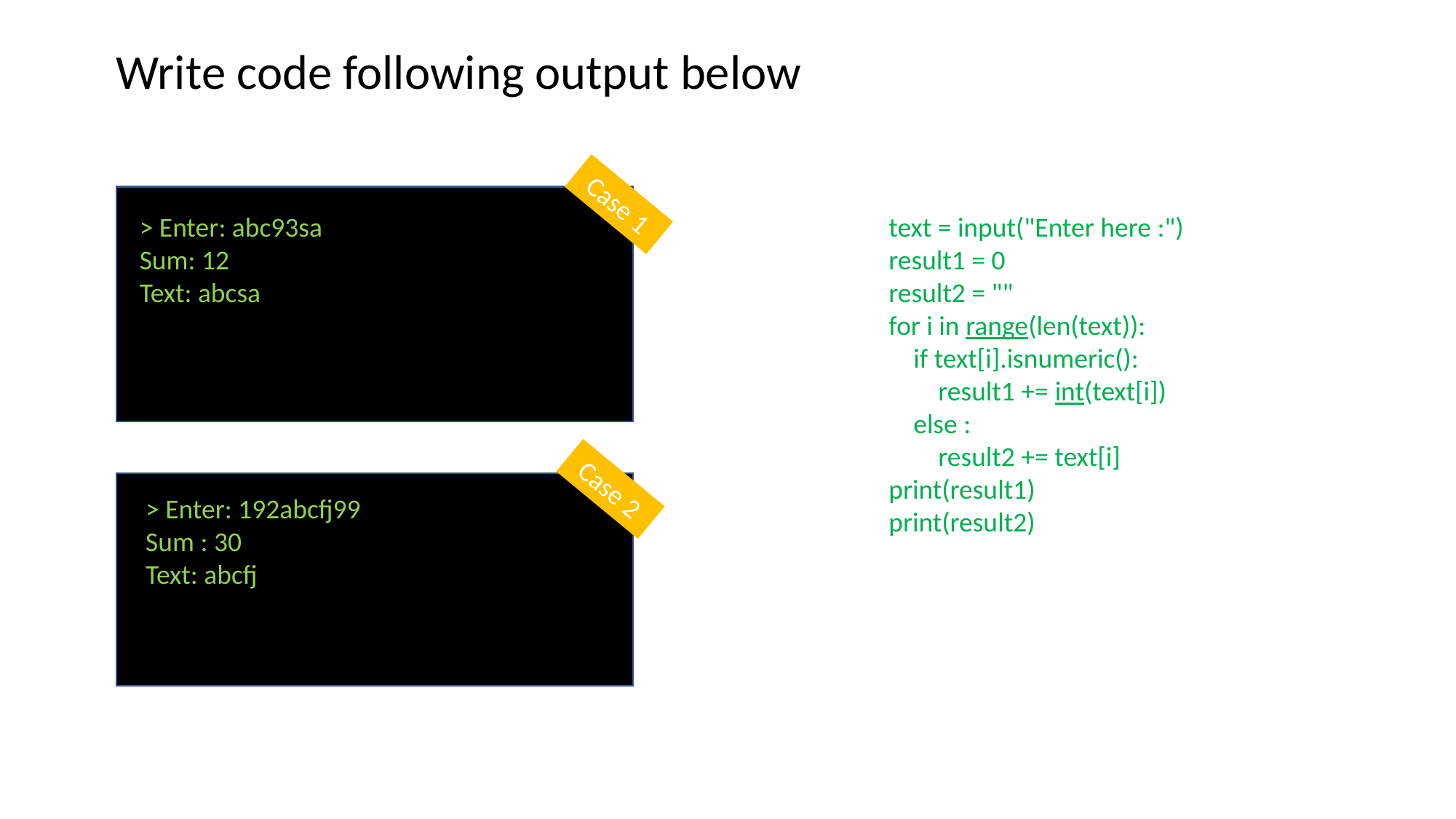

Write code following output below
Case 1

>​ Enter: abc93sa
Sum: 12
Text: abcsa

text = input("Enter here :")
result1 = 0
result2 = ""
for i in range(len(text)):
    if text[i].isnumeric():
        result1 += int(text[i])
    else :
        result2 += text[i]
print(result1)
print(result2)
Case 2

>​ Enter: 192abcfj99
Sum : 30
Text: abcfj